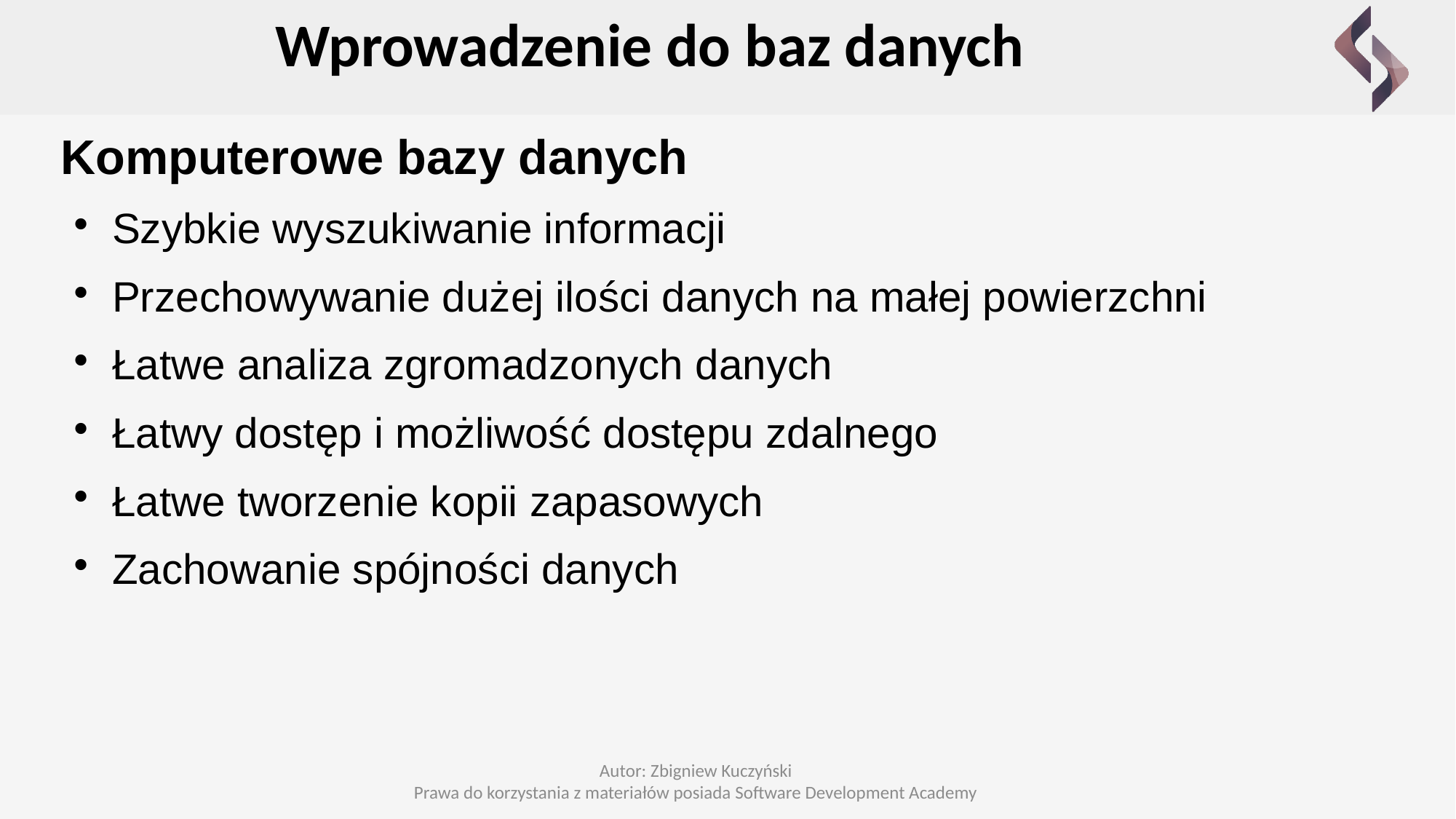

Wprowadzenie do baz danych

Komputerowe bazy danych
Szybkie wyszukiwanie informacji
Przechowywanie dużej ilości danych na małej powierzchni
Łatwe analiza zgromadzonych danych
Łatwy dostęp i możliwość dostępu zdalnego
Łatwe tworzenie kopii zapasowych
Zachowanie spójności danych

Autor: Zbigniew Kuczyński
Prawa do korzystania z materiałów posiada Software Development Academy